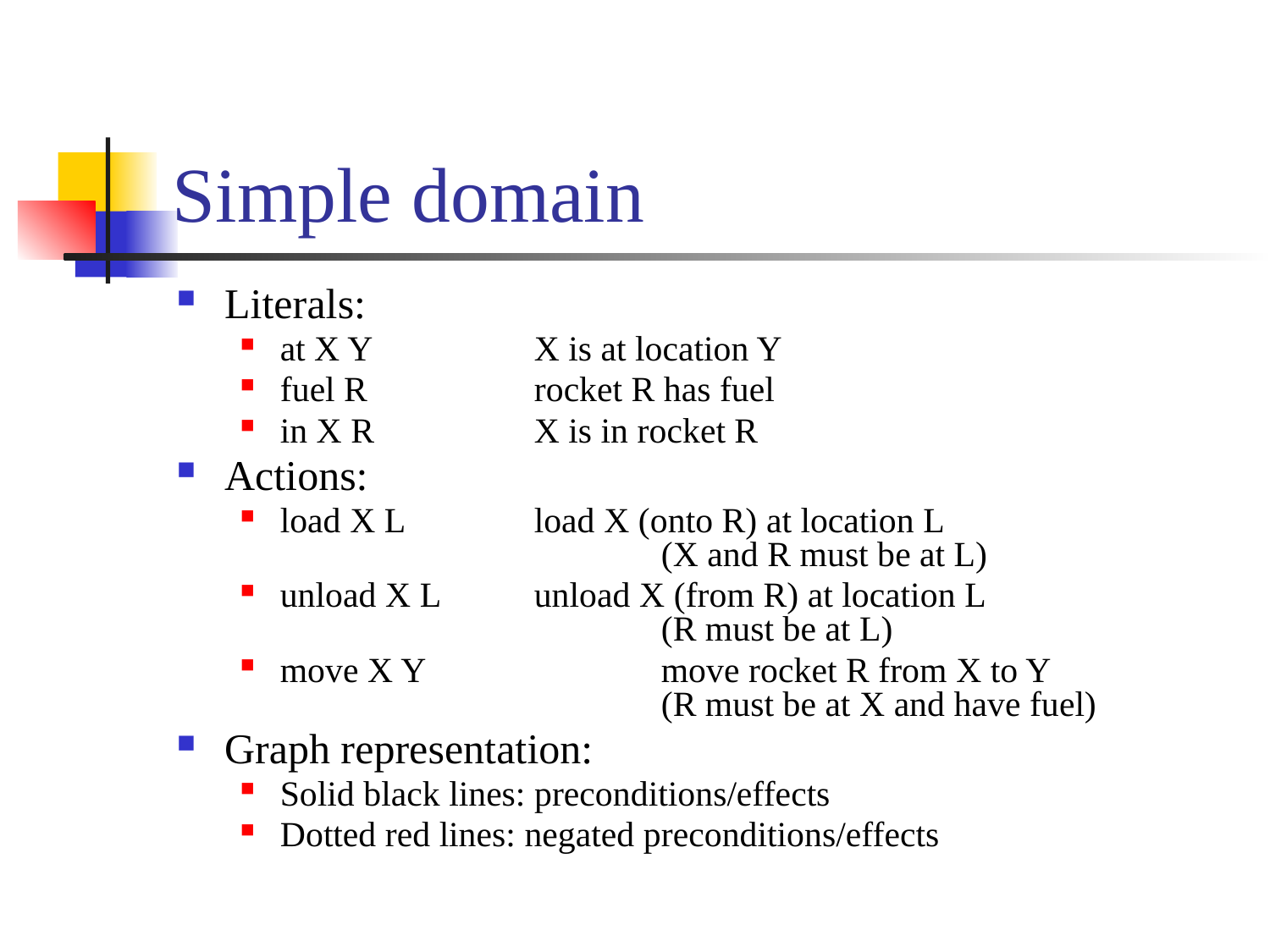

# Simple domain
Literals:
at X Y		X is at location Y
fuel R		rocket R has fuel
in X R		X is in rocket R
Actions:
load X L		load X (onto R) at location L
			(X and R must be at L)
unload X L	unload X (from R) at location L
			(R must be at L)
move X Y		move rocket R from X to Y
			(R must be at X and have fuel)
Graph representation:
Solid black lines: preconditions/effects
Dotted red lines: negated preconditions/effects